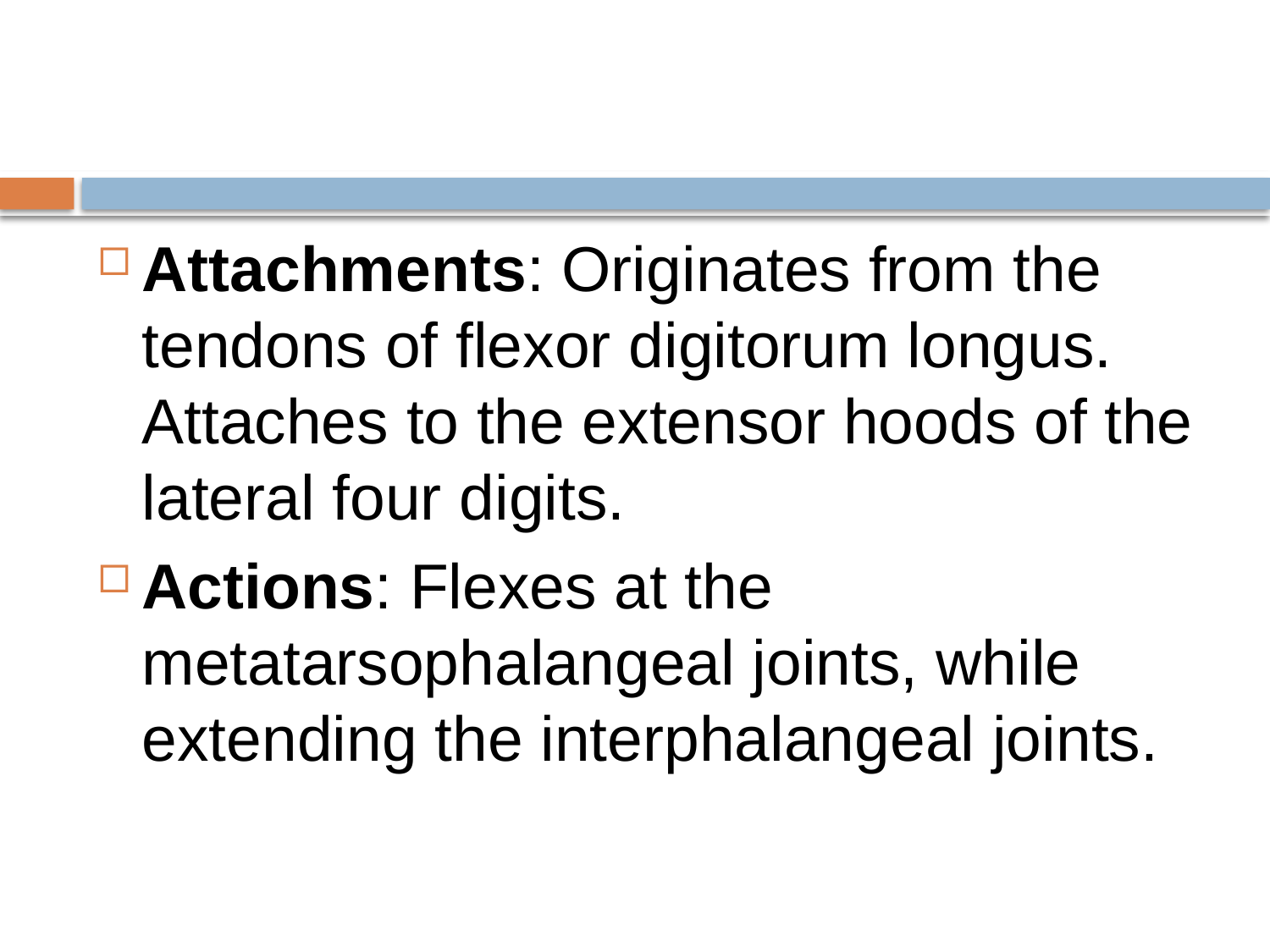

#
Attachments: Originates from the tendons of flexor digitorum longus. Attaches to the extensor hoods of the lateral four digits.
Actions: Flexes at the metatarsophalangeal joints, while extending the interphalangeal joints.